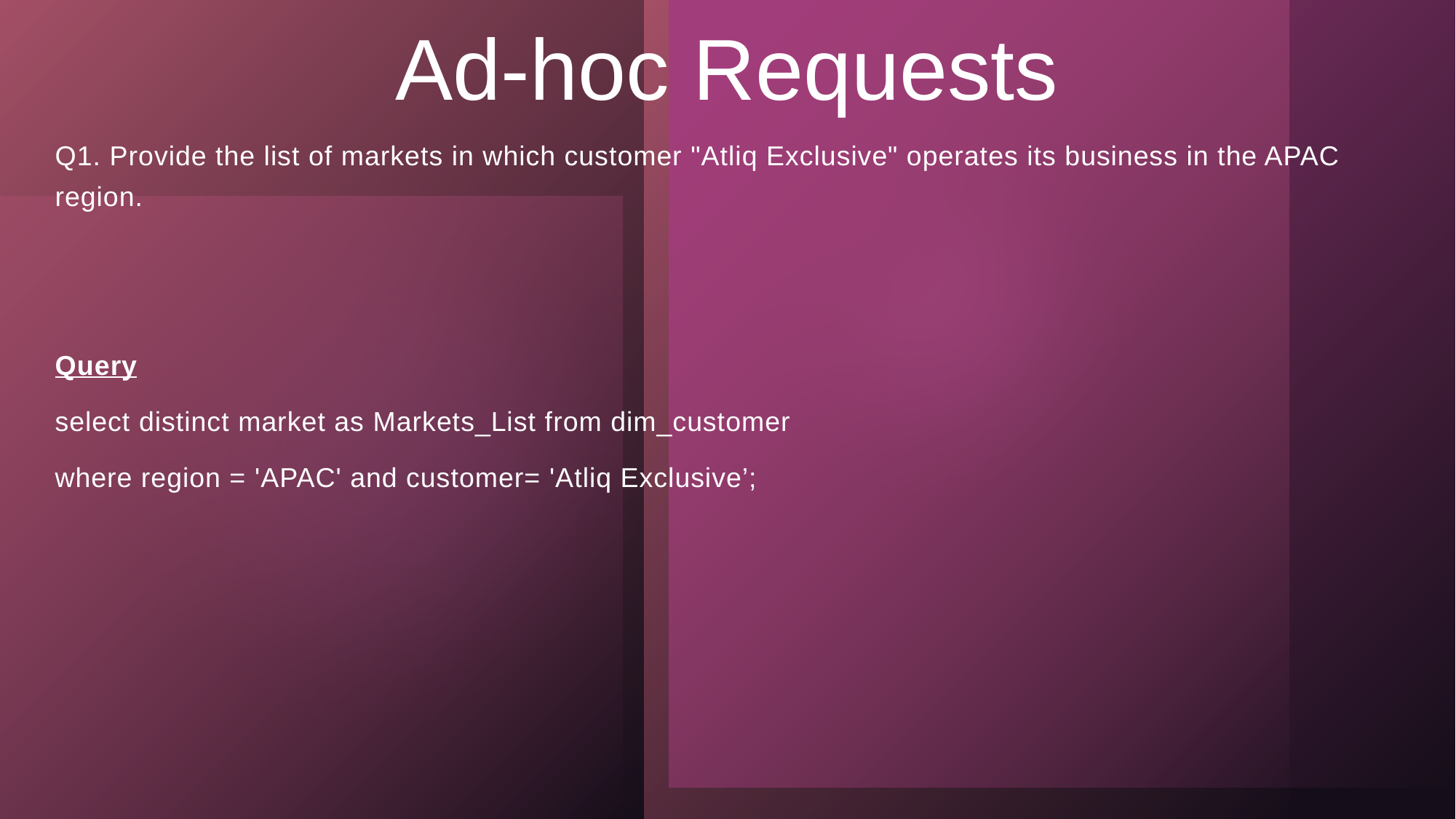

# Ad-hoc Requests
Q1. Provide the list of markets in which customer "Atliq Exclusive" operates its business in the APAC region.

Query
select distinct market as Markets_List from dim_customer
where region = 'APAC' and customer= 'Atliq Exclusive’;